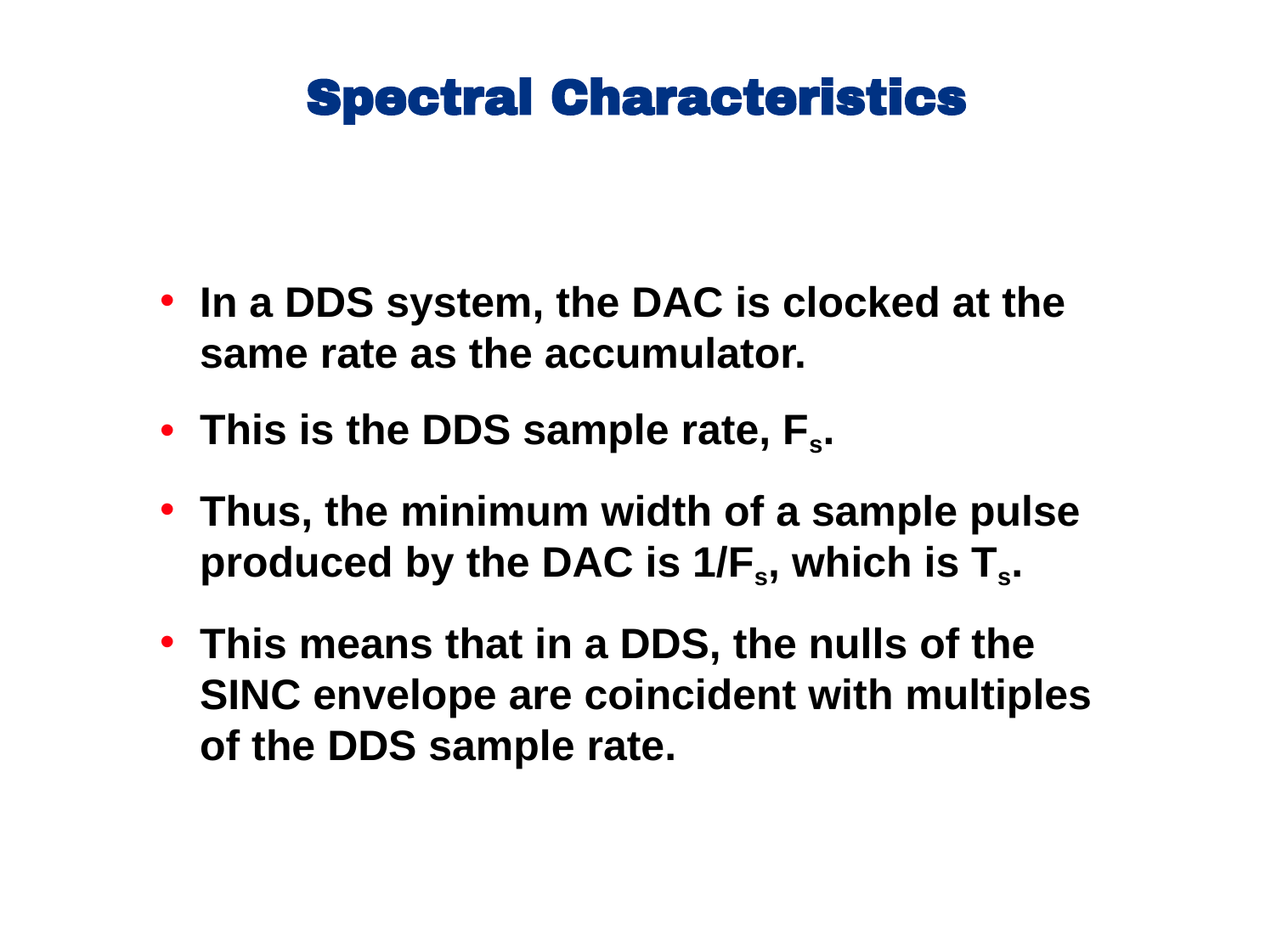

# Spectral Characteristics
In a DDS system, the DAC is clocked at the same rate as the accumulator.
This is the DDS sample rate, Fs.
Thus, the minimum width of a sample pulse produced by the DAC is 1/Fs, which is Ts.
This means that in a DDS, the nulls of the SINC envelope are coincident with multiples of the DDS sample rate.